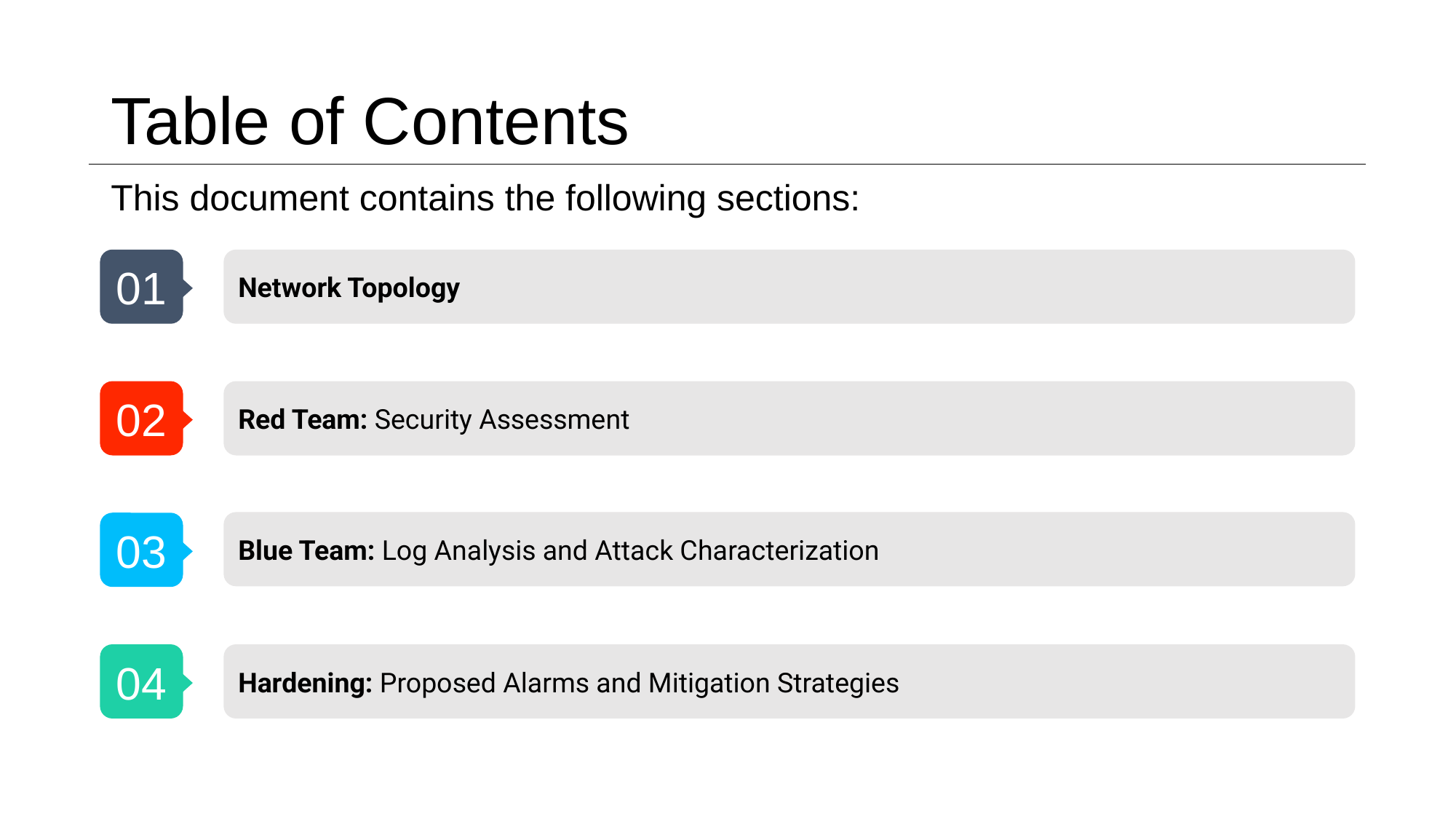

# Table of Contents
This document contains the following sections:
01

Network Topology
02

Red Team: Security Assessment
Blue Team: Log Analysis and Attack Characterization
03

04

Hardening: Proposed Alarms and Mitigation Strategies